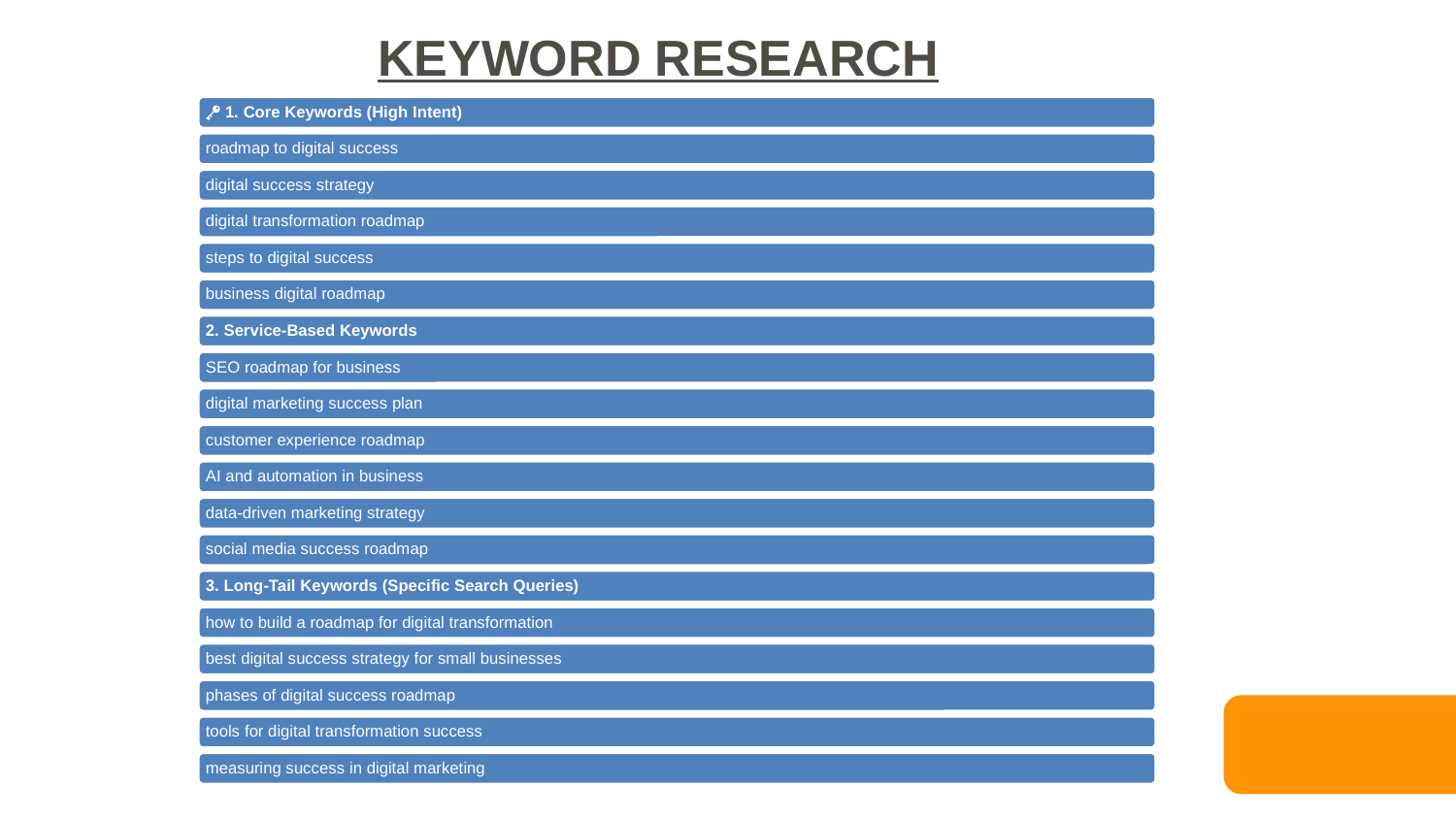

KEYWORD RESEARCH
🔑 1. Core Keywords (High Intent)
roadmap to digital success
digital success strategy
digital transformation roadmap
steps to digital success
business digital roadmap
2. Service-Based Keywords
SEO roadmap for business
digital marketing success plan
customer experience roadmap
AI and automation in business
data-driven marketing strategy
social media success roadmap
3. Long-Tail Keywords (Specific Search Queries)
how to build a roadmap for digital transformation
best digital success strategy for small businesses
phases of digital success roadmap
tools for digital transformation success
measuring success in digital marketing